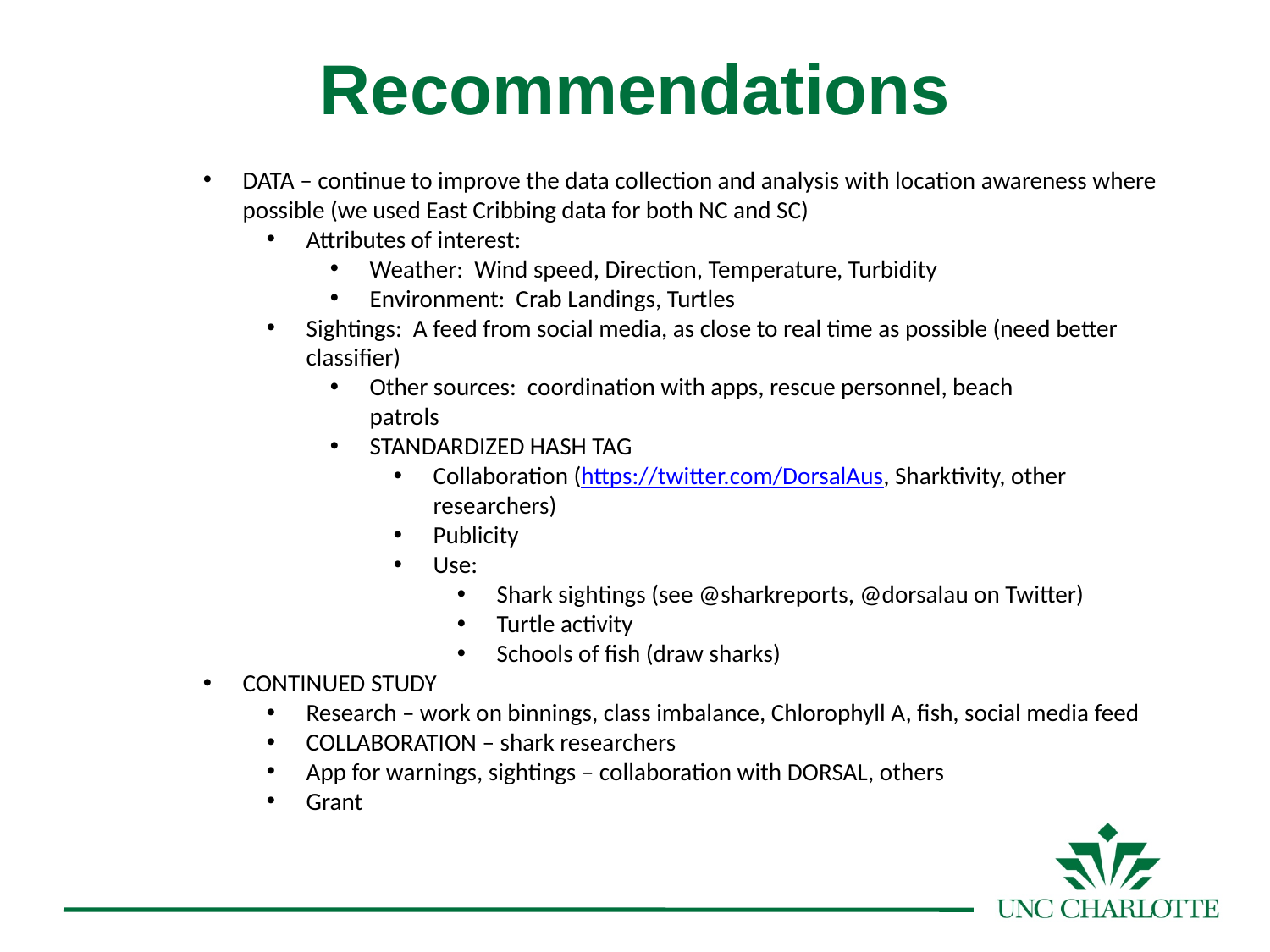

Recommendations
DATA – continue to improve the data collection and analysis with location awareness where possible (we used East Cribbing data for both NC and SC)
Attributes of interest:
Weather:  Wind speed, Direction, Temperature, Turbidity
Environment:  Crab Landings, Turtles
Sightings:  A feed from social media, as close to real time as possible (need better classifier)
Other sources:  coordination with apps, rescue personnel, beach
patrols
STANDARDIZED HASH TAG
Collaboration (https://twitter.com/DorsalAus, Sharktivity, other researchers)
Publicity
Use:
Shark sightings (see @sharkreports, @dorsalau on Twitter)
Turtle activity
Schools of fish (draw sharks)
CONTINUED STUDY
Research – work on binnings, class imbalance, Chlorophyll A, fish, social media feed
COLLABORATION – shark researchers
App for warnings, sightings – collaboration with DORSAL, others
Grant